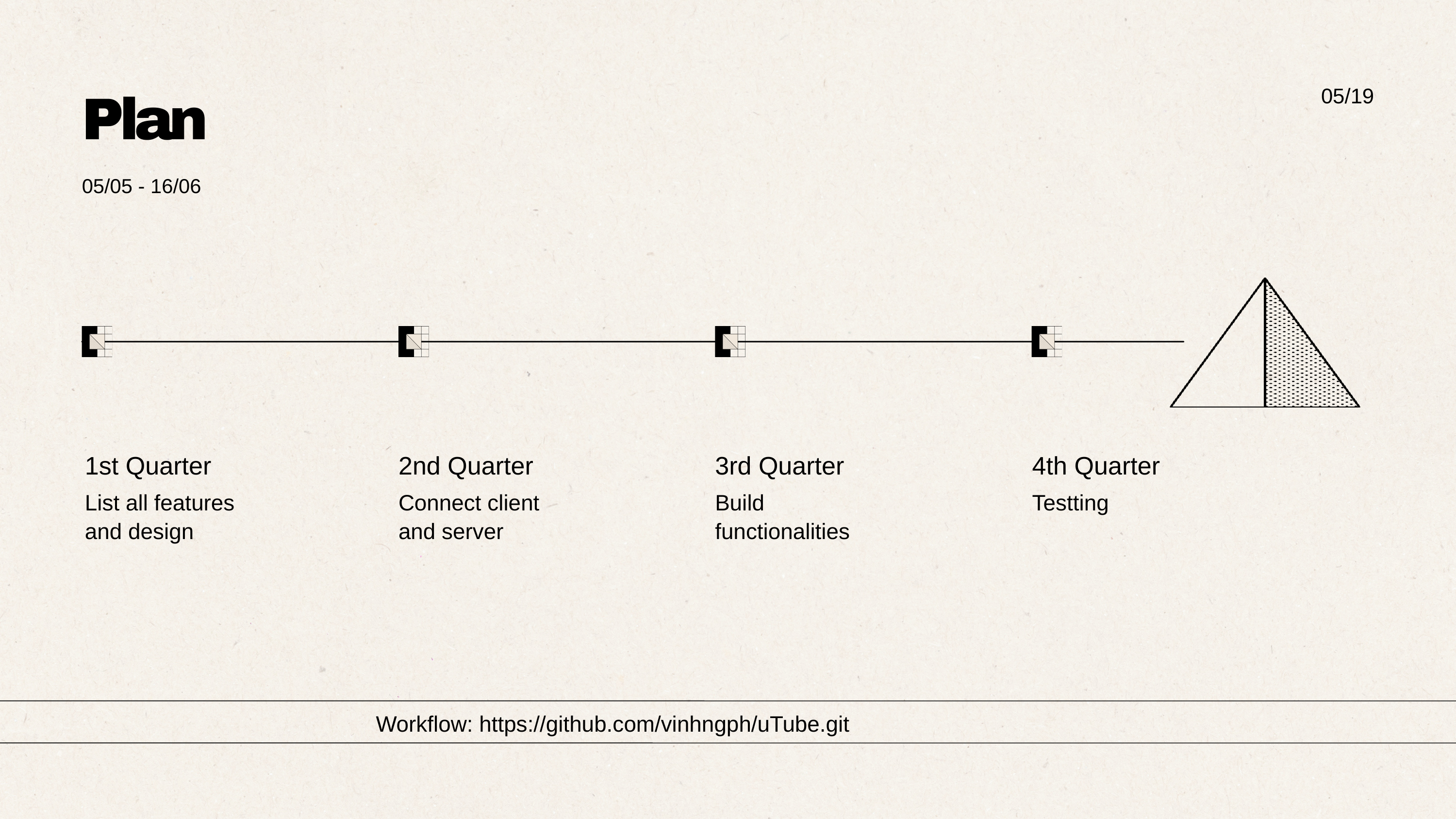

05/19
Plan
05/05 - 16/06

1st Quarter
List all features and design
2nd Quarter
Connect client and server
3rd Quarter
Build functionalities
4th Quarter
Testting

Workflow: https://github.com/vinhngph/uTube.git